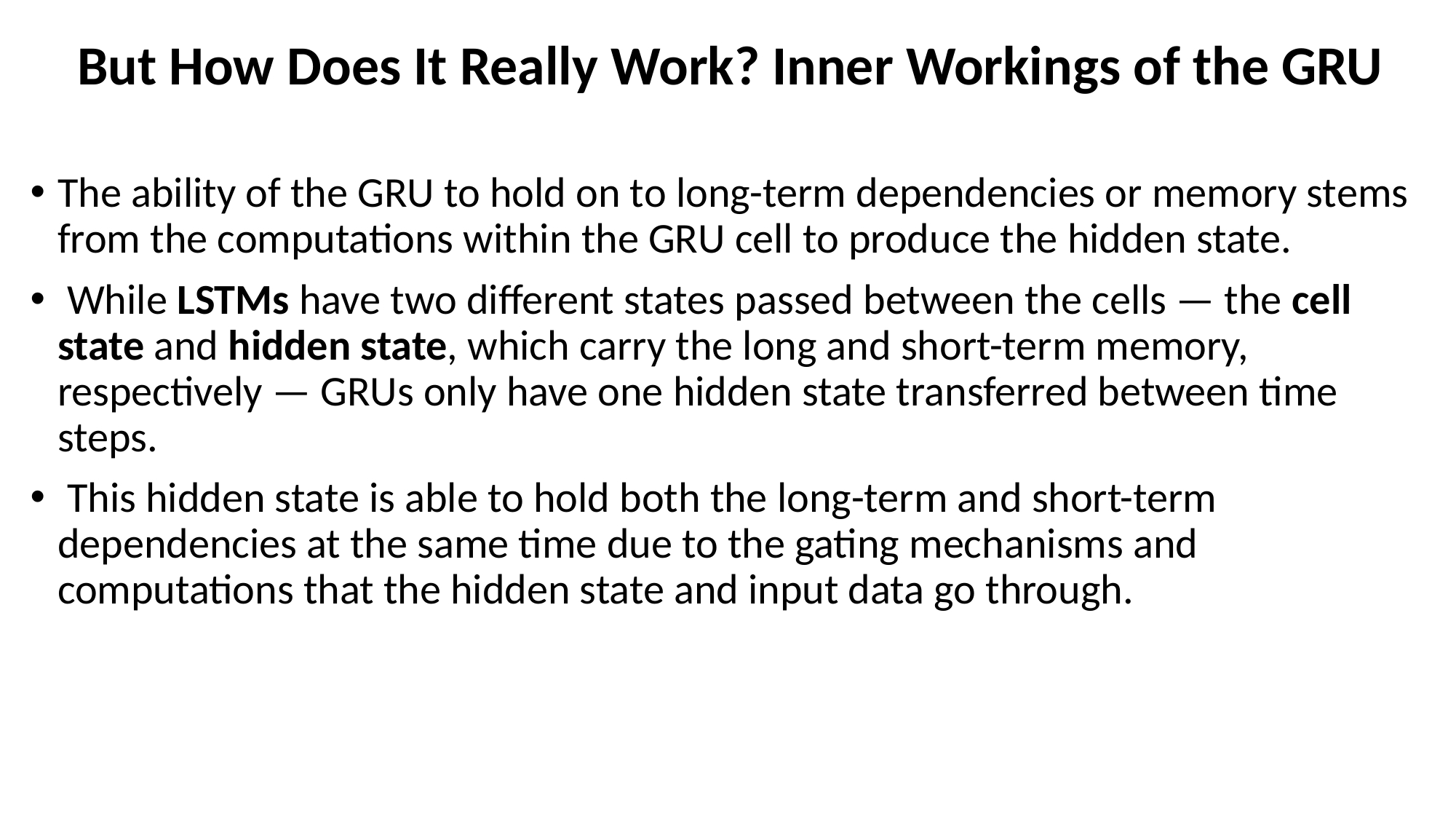

# But How Does It Really Work? Inner Workings of the GRU
The ability of the GRU to hold on to long-term dependencies or memory stems from the computations within the GRU cell to produce the hidden state.
 While LSTMs have two different states passed between the cells — the cell state and hidden state, which carry the long and short-term memory, respectively — GRUs only have one hidden state transferred between time steps.
 This hidden state is able to hold both the long-term and short-term dependencies at the same time due to the gating mechanisms and computations that the hidden state and input data go through.